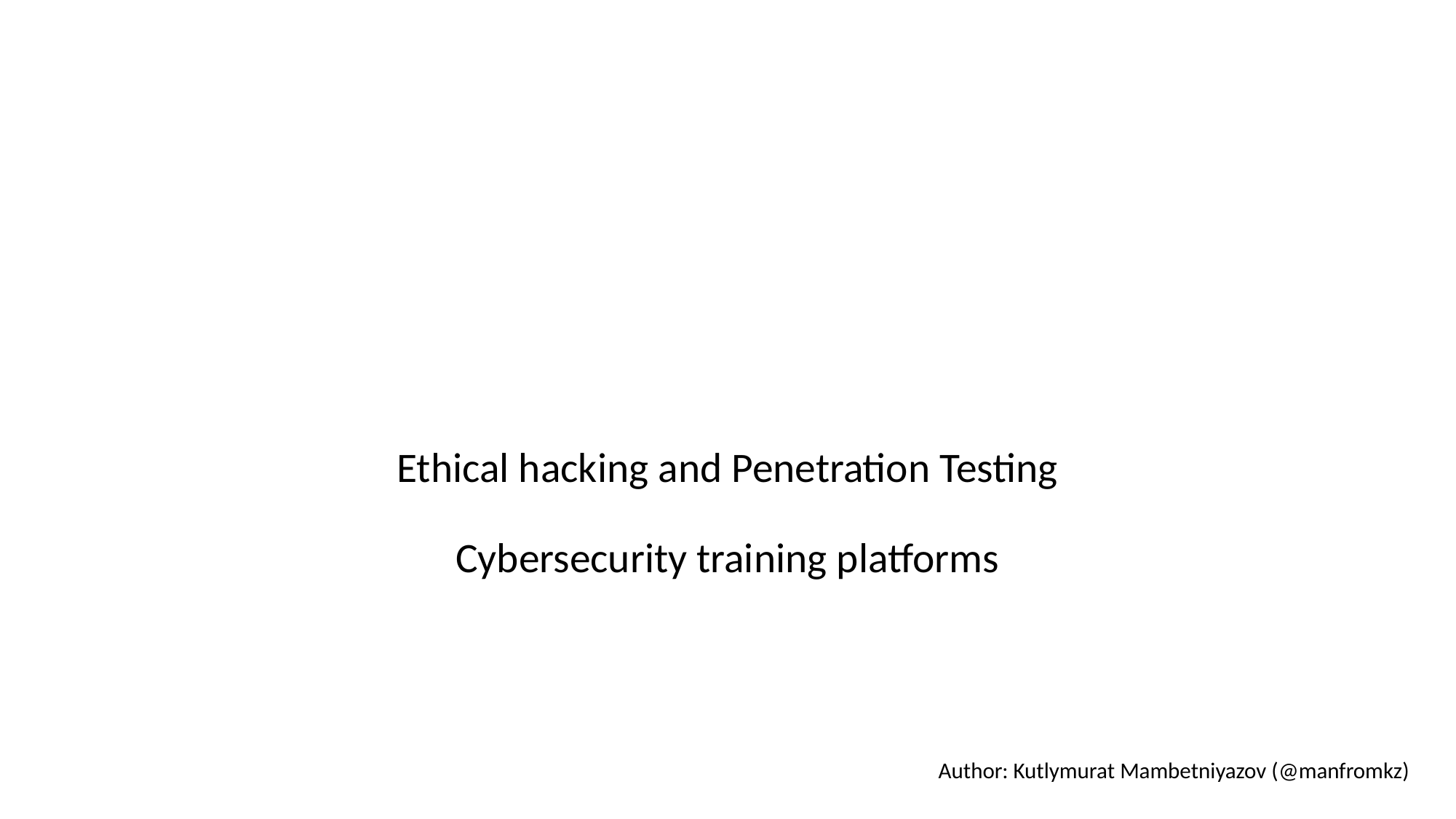

# Ethical hacking and Penetration Testing Cybersecurity training platforms
Author: Kutlymurat Mambetniyazov (@manfromkz)